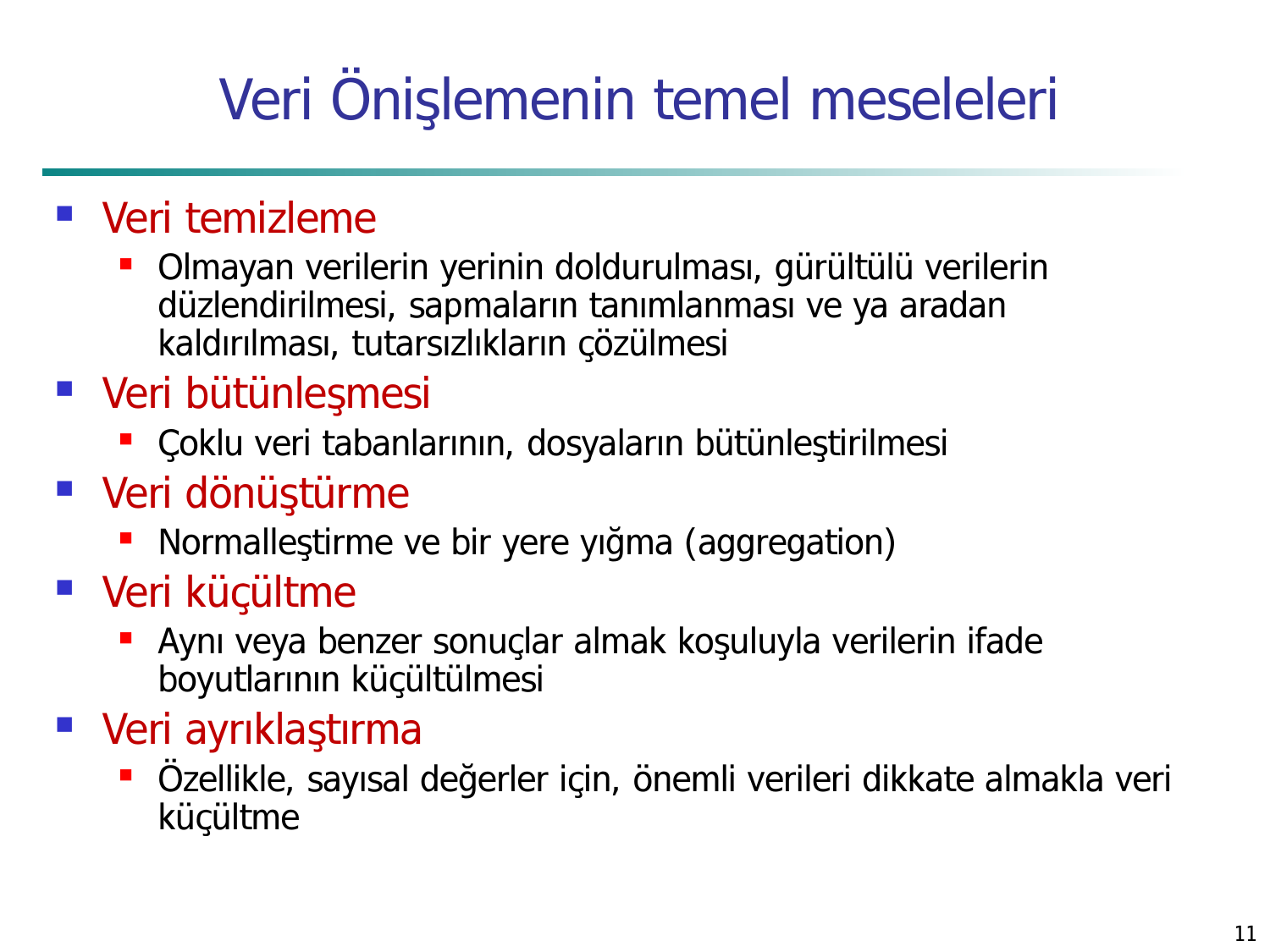

# Veri Önişlemenin temel meseleleri
Veri temizleme
Olmayan verilerin yerinin doldurulması, gürültülü verilerin düzlendirilmesi, sapmaların tanımlanması ve ya aradan kaldırılması, tutarsızlıkların çözülmesi
Veri bütünleşmesi
Çoklu veri tabanlarının, dosyaların bütünleştirilmesi
Veri dönüştürme
Normalleştirme ve bir yere yığma (aggregation)
Veri küçültme
Aynı veya benzer sonuçlar almak koşuluyla verilerin ifade boyutlarının küçültülmesi
Veri ayrıklaştırma
Özellikle, sayısal değerler için, önemli verileri dikkate almakla veri küçültme
11